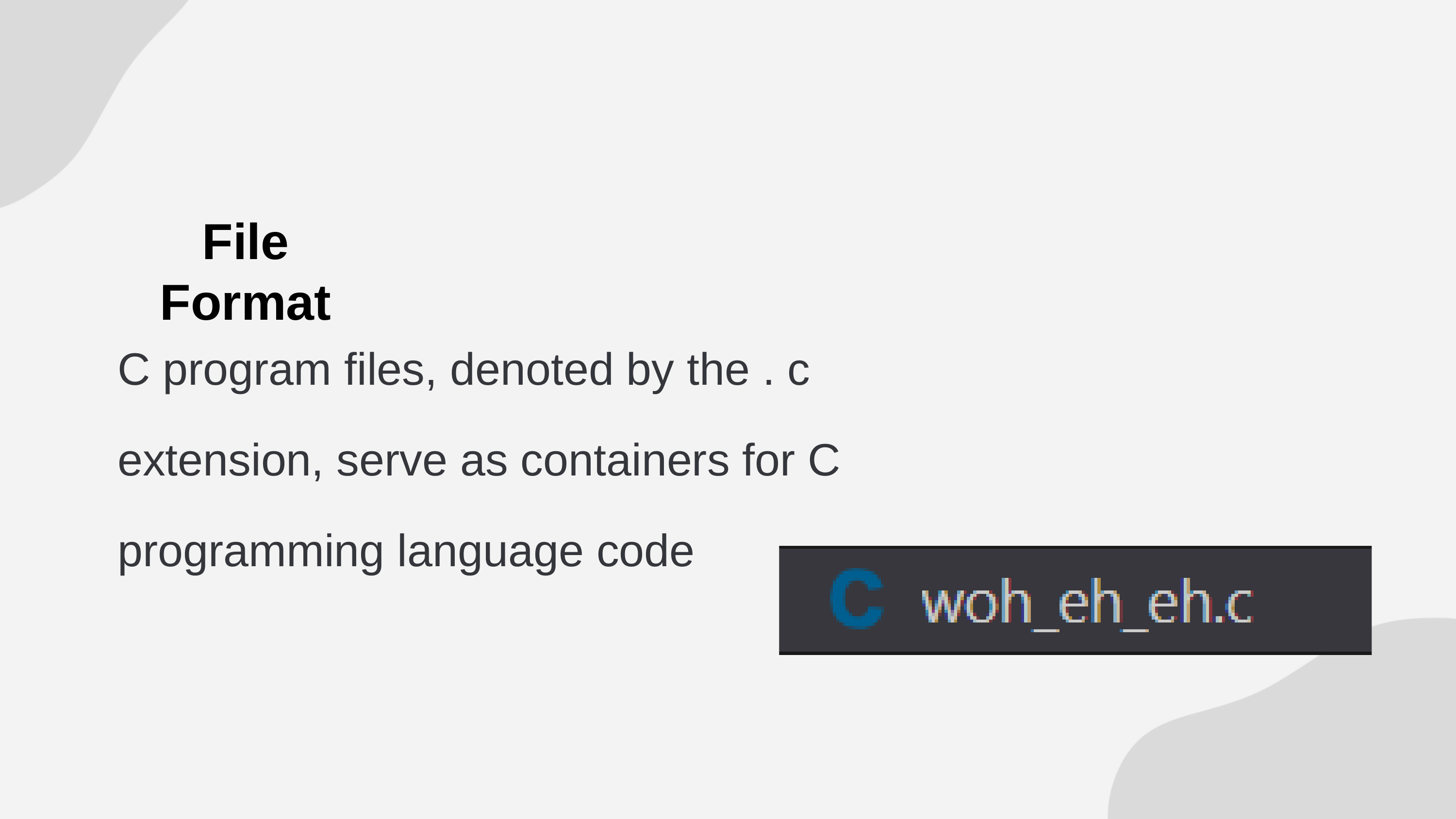

File Format
C program files, denoted by the . c extension, serve as containers for C programming language code